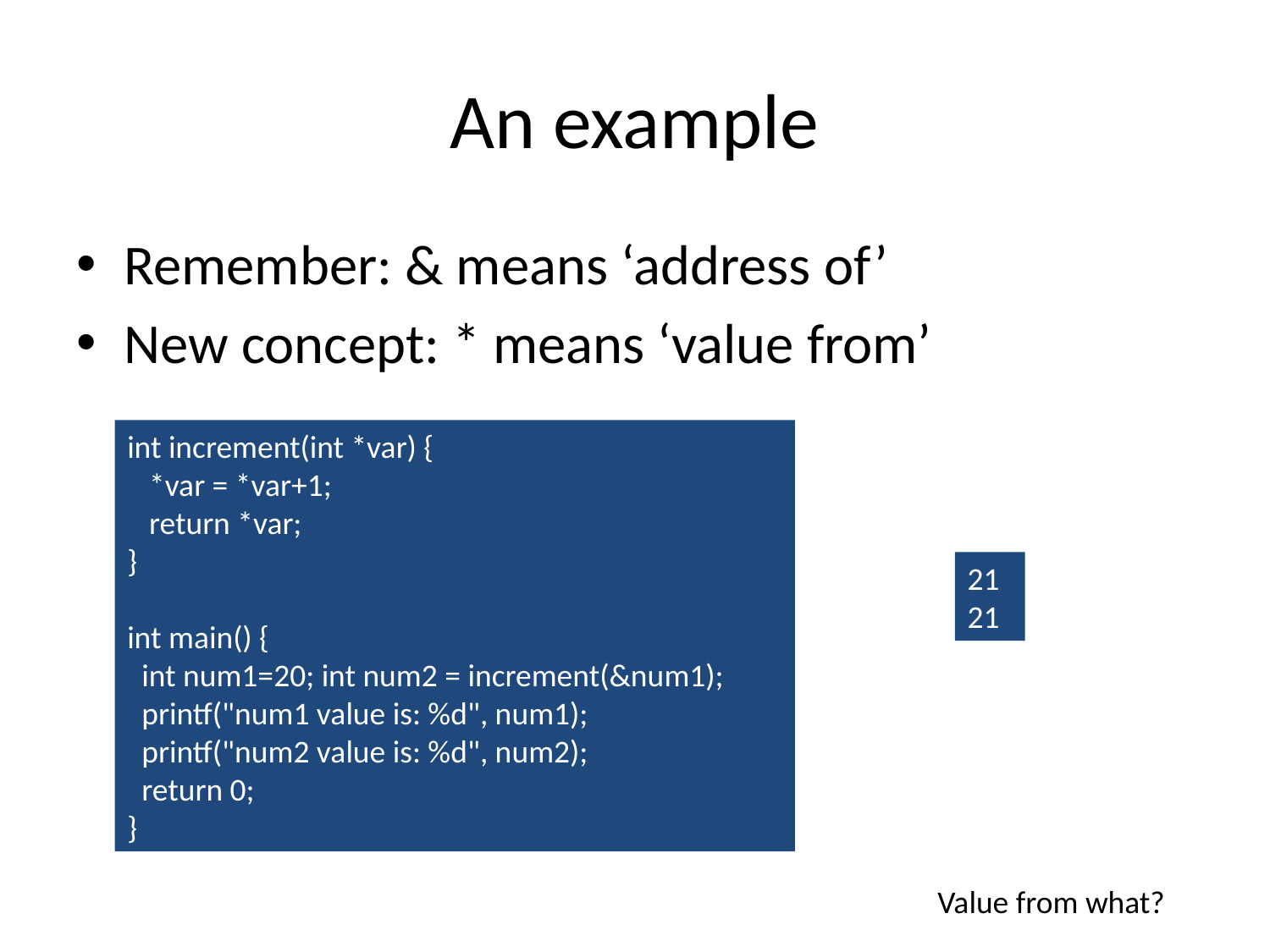

# An example
Remember: & means ‘address of’
New concept: * means ‘value from’
int increment(int *var) {
   *var = *var+1;
   return *var;
}

int main() {
  int num1=20; int num2 = increment(&num1);
  printf("num1 value is: %d", num1);
  printf("num2 value is: %d", num2);
  return 0;
}
21
21
Value from what?